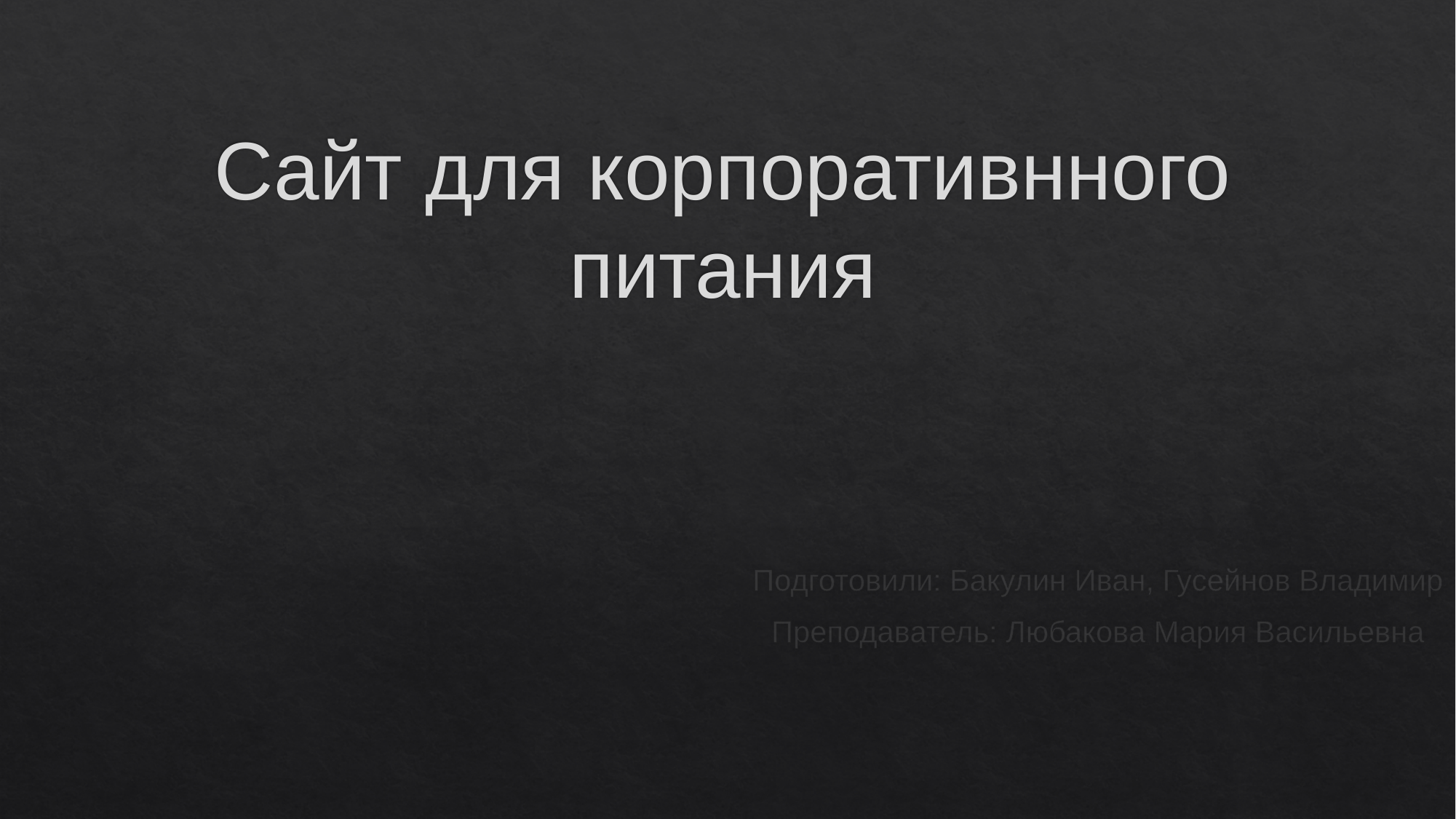

# Сайт для корпоративнного питания
Подготовили: Бакулин Иван, Гусейнов Владимир
Преподаватель: Любакова Мария Васильевна